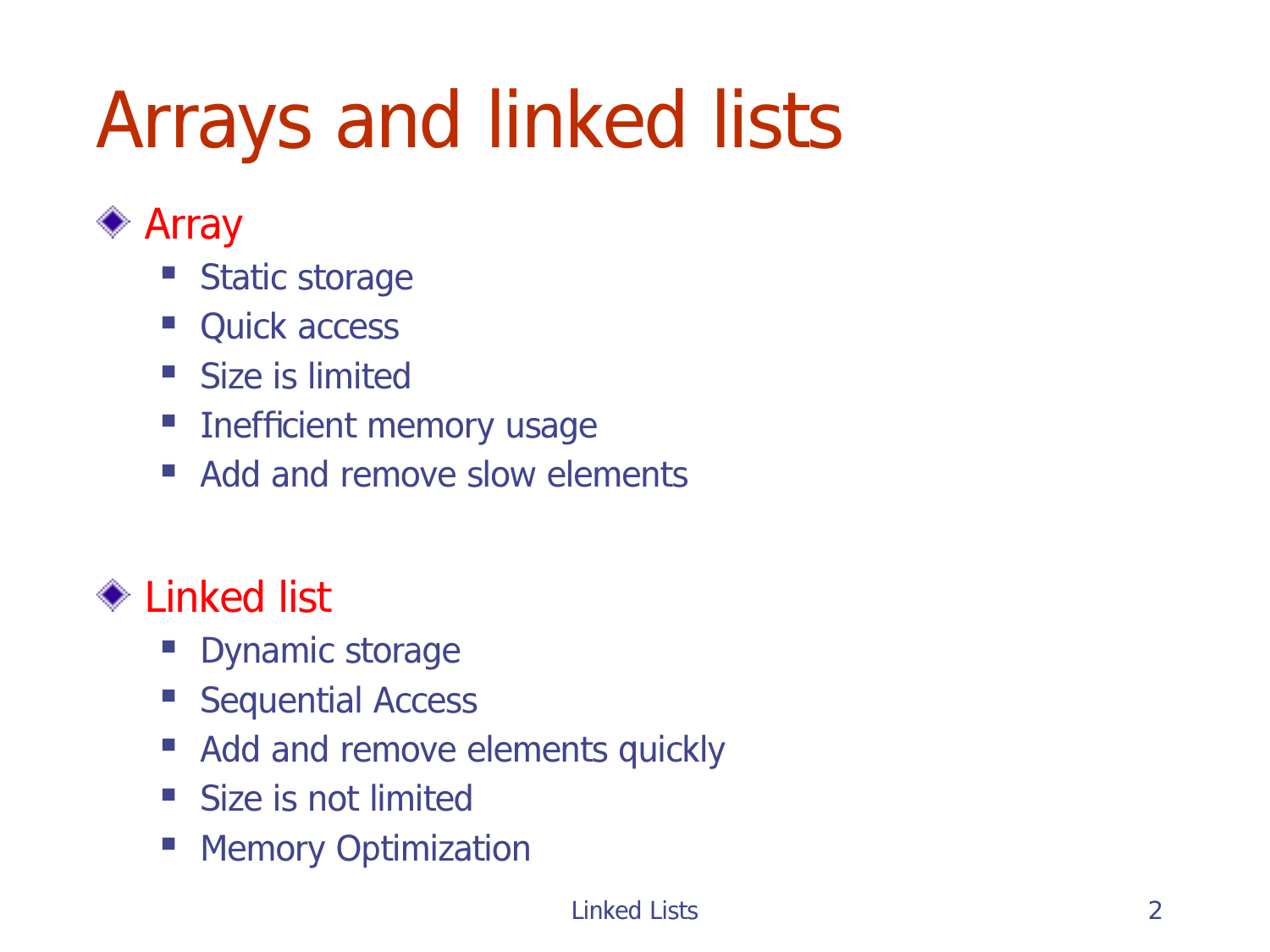

# Arrays and linked lists
Array
Static storage
Quick access
Size is limited
Inefficient memory usage
Add and remove slow elements

Linked list
Dynamic storage
Sequential Access
Add and remove elements quickly
Size is not limited
Memory Optimization

Linked Lists
2